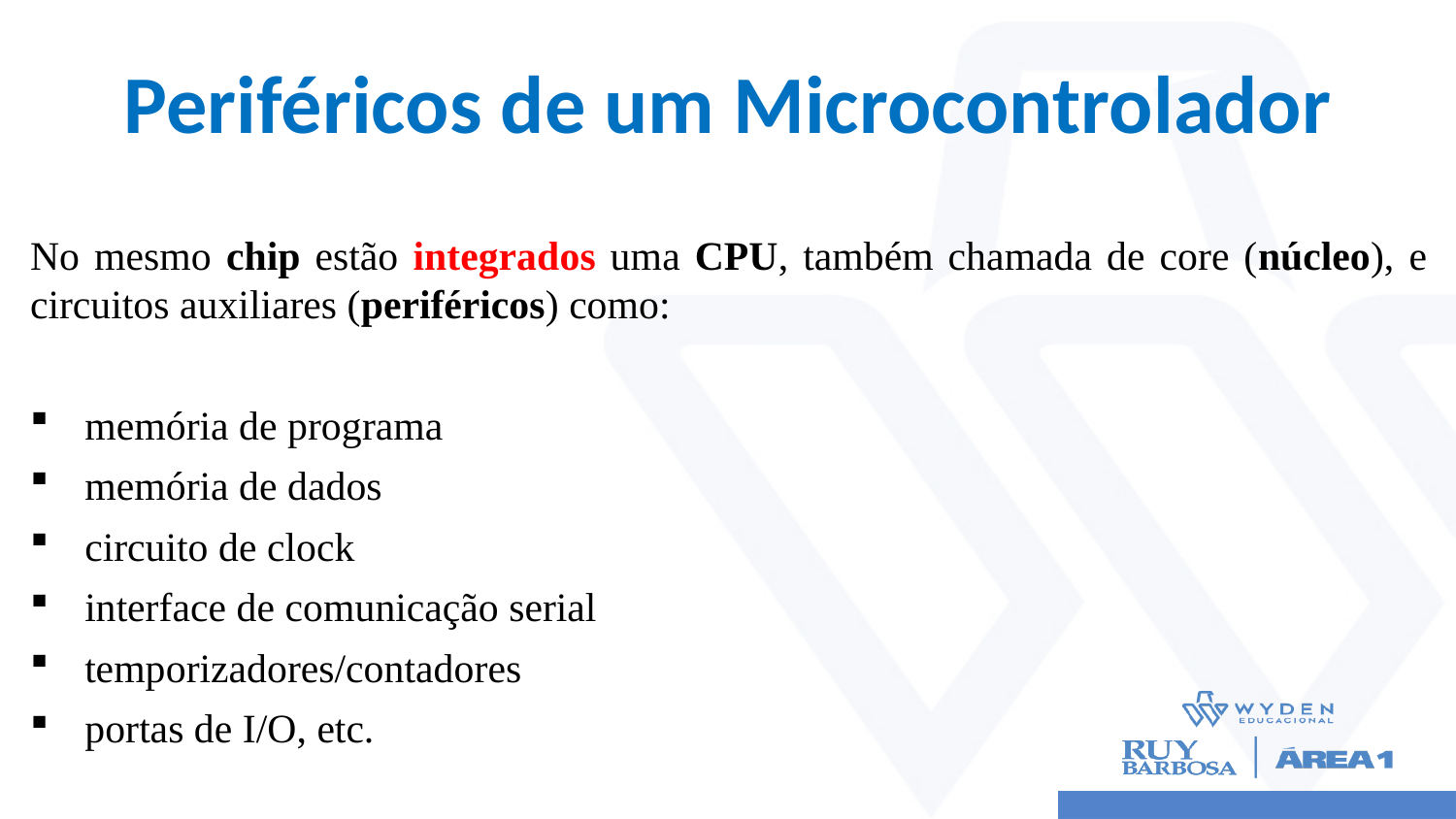

# Periféricos de um Microcontrolador
No mesmo chip estão integrados uma CPU, também chamada de core (núcleo), e circuitos auxiliares (periféricos) como:

memória de programa
memória de dados
circuito de clock
interface de comunicação serial
temporizadores/contadores
portas de I/O, etc.